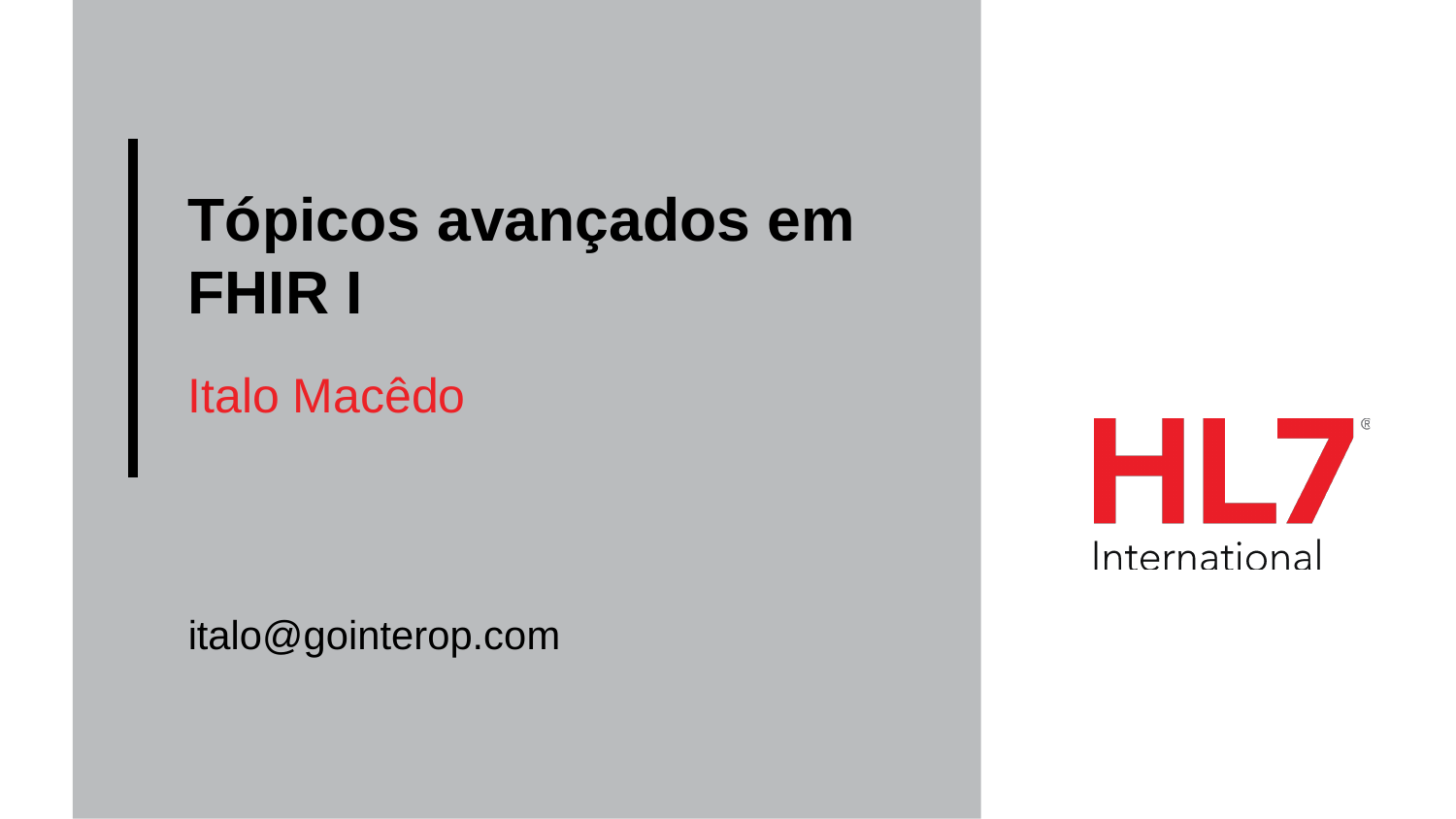

# Tópicos avançados em FHIR I
Italo Macêdo
italo@gointerop.com